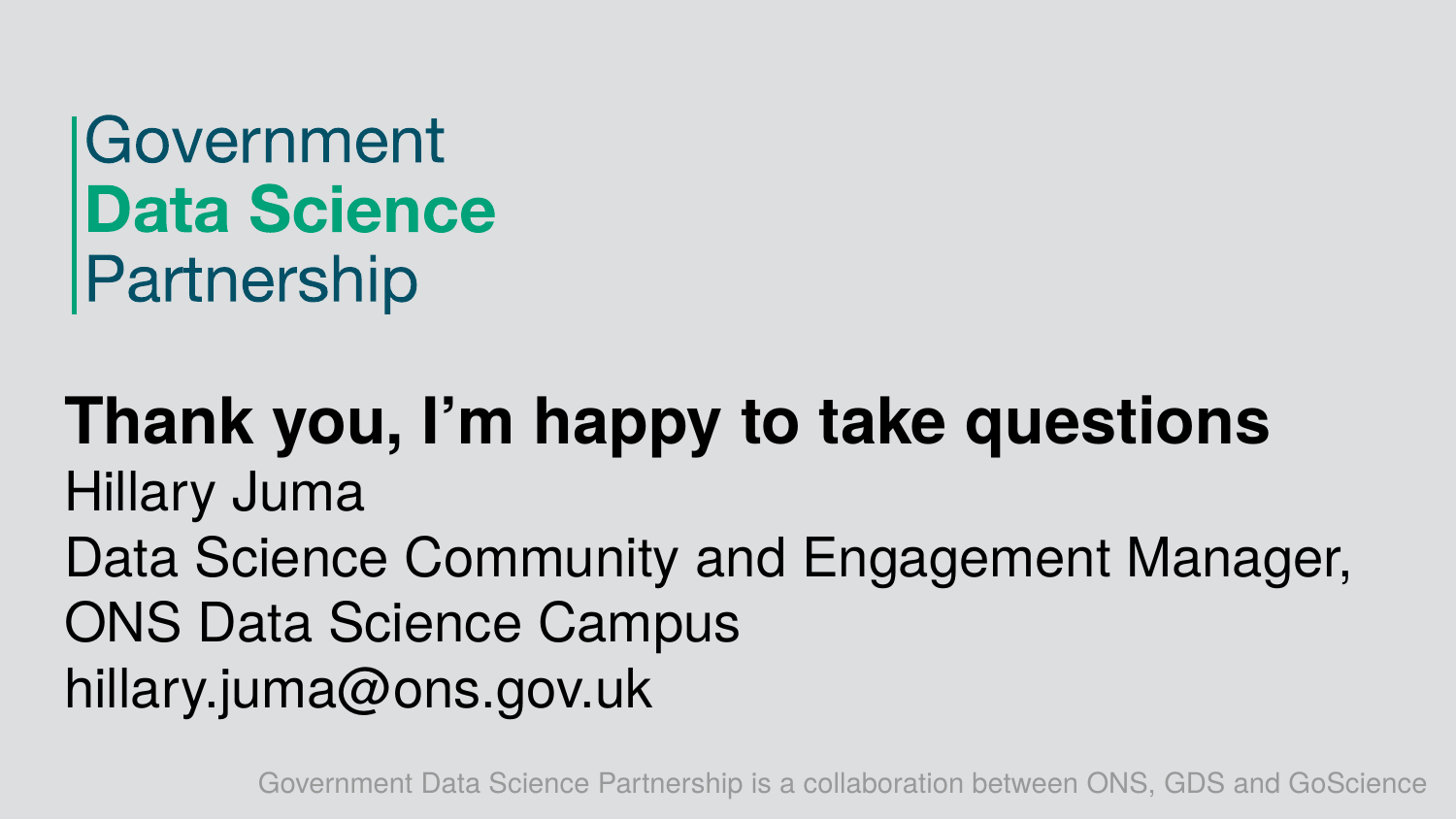

# Thank you, I’m happy to take questions
Hillary Juma
Data Science Community and Engagement Manager, ONS Data Science Campus
hillary.juma@ons.gov.uk

Government Data Science Partnership is a collaboration between ONS, GDS and GoScience